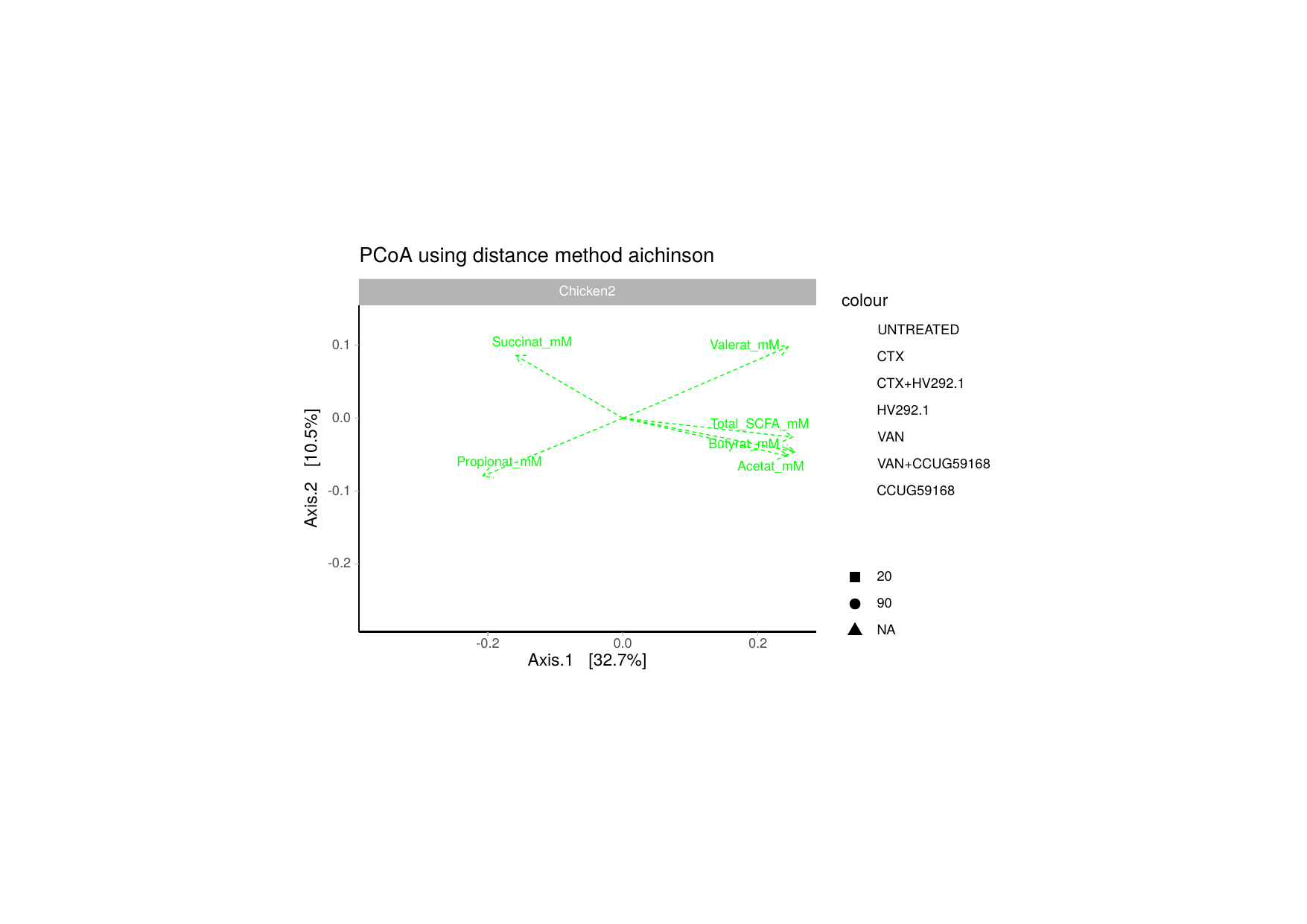

PCoA using distance method aichinson

Chicken2
colour

UNTREATED

Succinat_mM

Valerat_mM

0.1

CTX

CTX+HV292.1

HV292.1

0.0

Total_SCFA_mM

VAN

Butyrat_mM

Propionat_mM

VAN+CCUG59168
Axis.2   [10.5%]
Acetat_mM

-0.1

CCUG59168

-0.2

20

90

NA

-0.2
0.2
0.0
Axis.1   [32.7%]